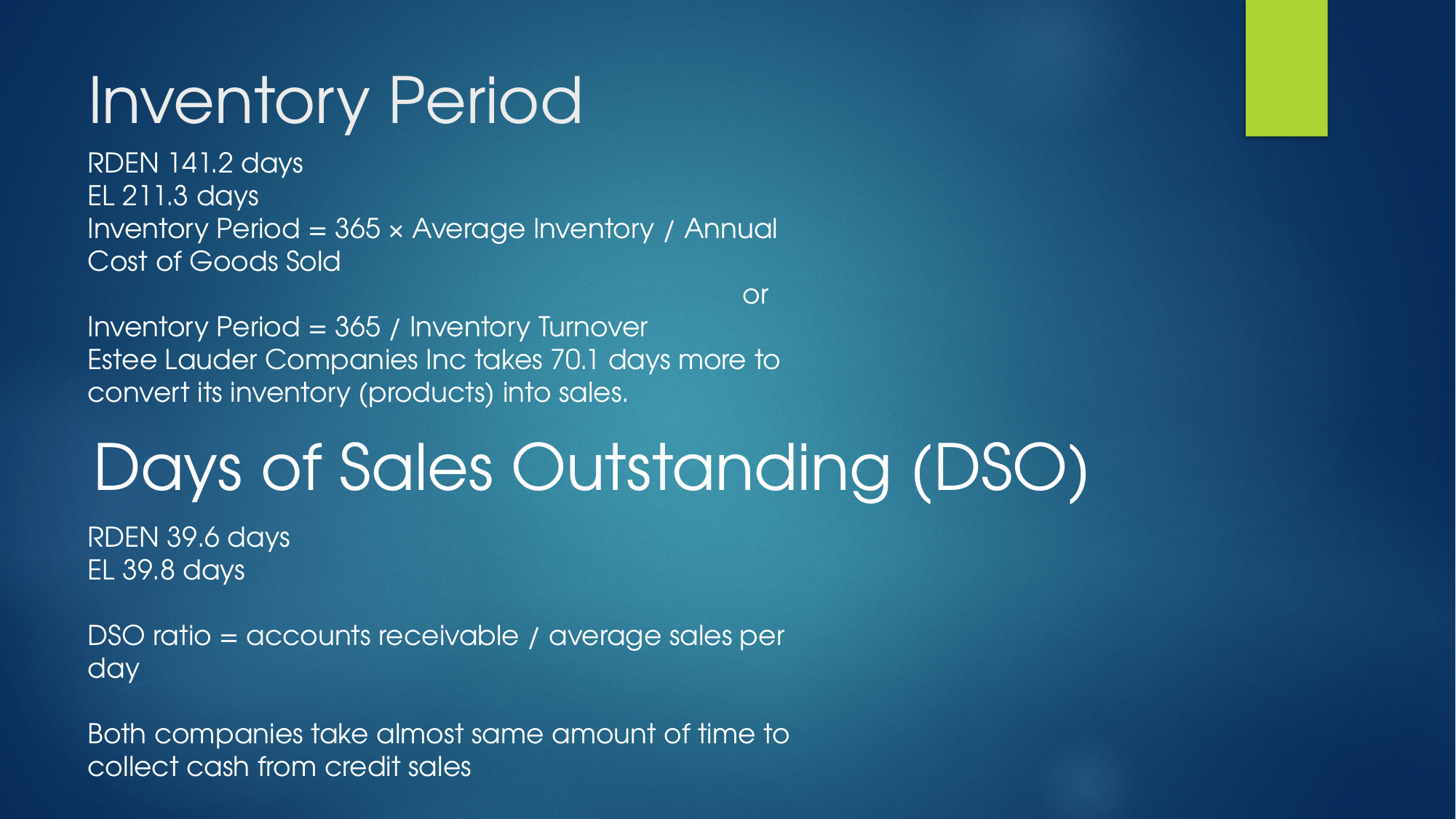

# Inventory Period
RDEN 141.2 days
EL 211.3 days
Inventory Period = 365 × Average Inventory / Annual Cost of Goods Sold
						or
Inventory Period = 365 / Inventory Turnover
Estee Lauder Companies Inc takes 70.1 days more to convert its inventory (products) into sales.
Days of Sales Outstanding (DSO)
RDEN 39.6 days
EL 39.8 days

DSO ratio = accounts receivable / average sales per day

Both companies take almost same amount of time to collect cash from credit sales